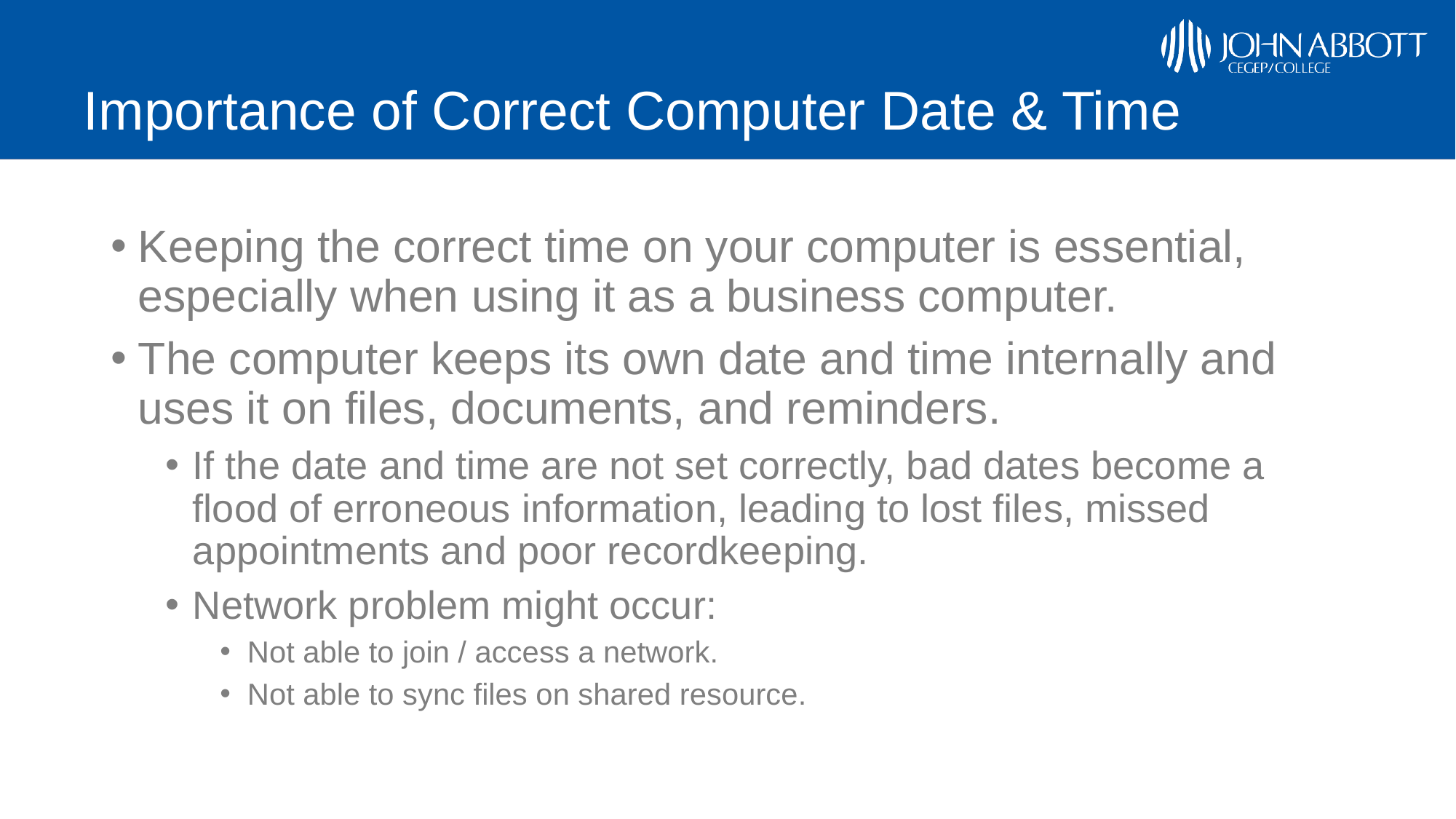

# Importance of Correct Computer Date & Time
Keeping the correct time on your computer is essential, especially when using it as a business computer.
The computer keeps its own date and time internally and uses it on files, documents, and reminders.
If the date and time are not set correctly, bad dates become a flood of erroneous information, leading to lost files, missed appointments and poor recordkeeping.
Network problem might occur:
Not able to join / access a network.
Not able to sync files on shared resource.